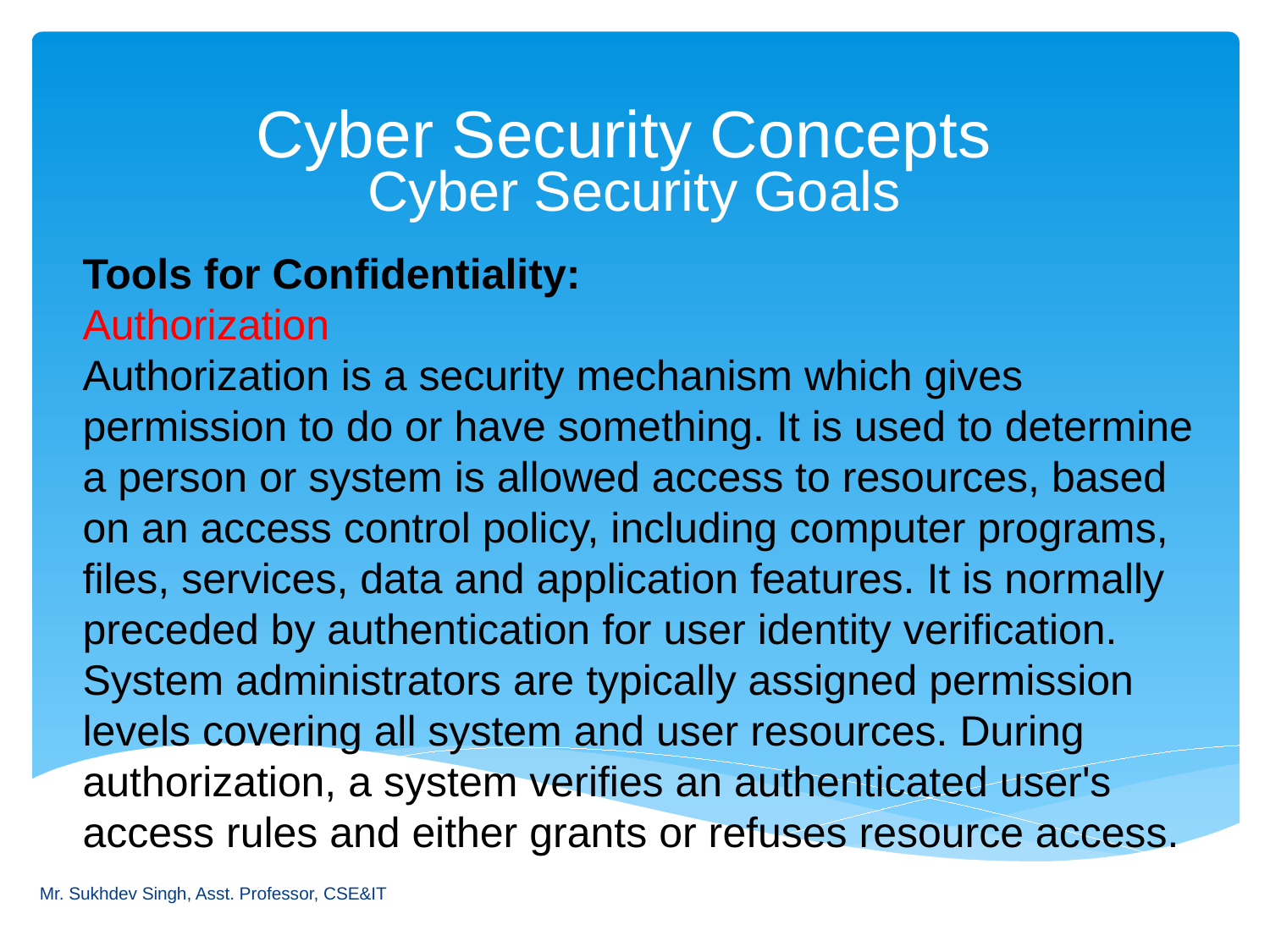

# Cyber Security Concepts
Cyber Security Goals

Tools for Confidentiality:
Authorization
Authorization is a security mechanism which gives permission to do or have something. It is used to determine a person or system is allowed access to resources, based on an access control policy, including computer programs, files, services, data and application features. It is normally preceded by authentication for user identity verification. System administrators are typically assigned permission levels covering all system and user resources. During authorization, a system verifies an authenticated user's access rules and either grants or refuses resource access.

Mr. Sukhdev Singh, Asst. Professor, CSE&IT